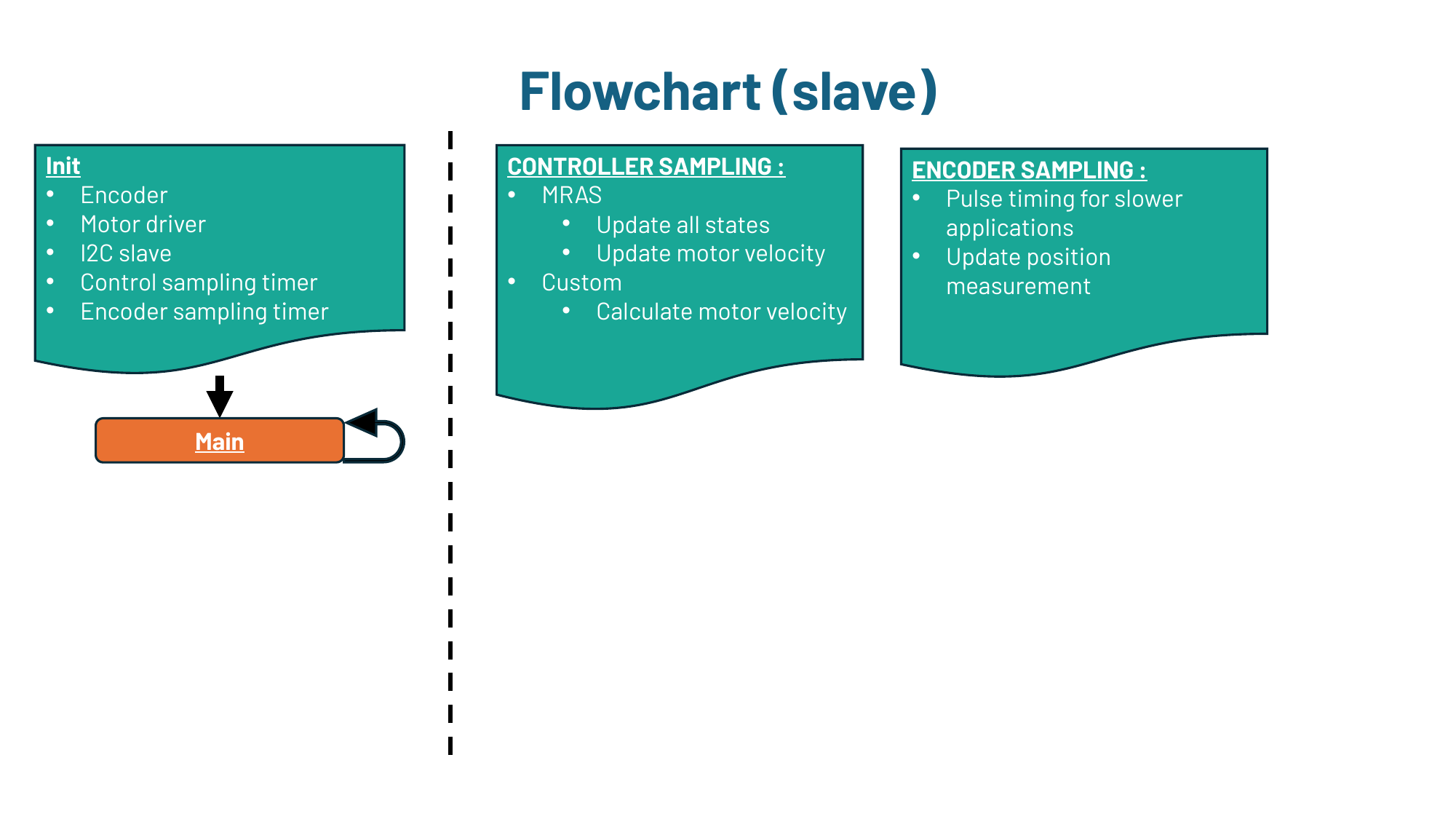

Flowchart (slave)
Init
Encoder
Motor driver
I2C slave
Control sampling timer
Encoder sampling timer
CONTROLLER SAMPLING :
MRAS
Update all states
Update motor velocity
Custom
Calculate motor velocity

ENCODER SAMPLING :
Pulse timing for slower applications
Update position measurement

Main